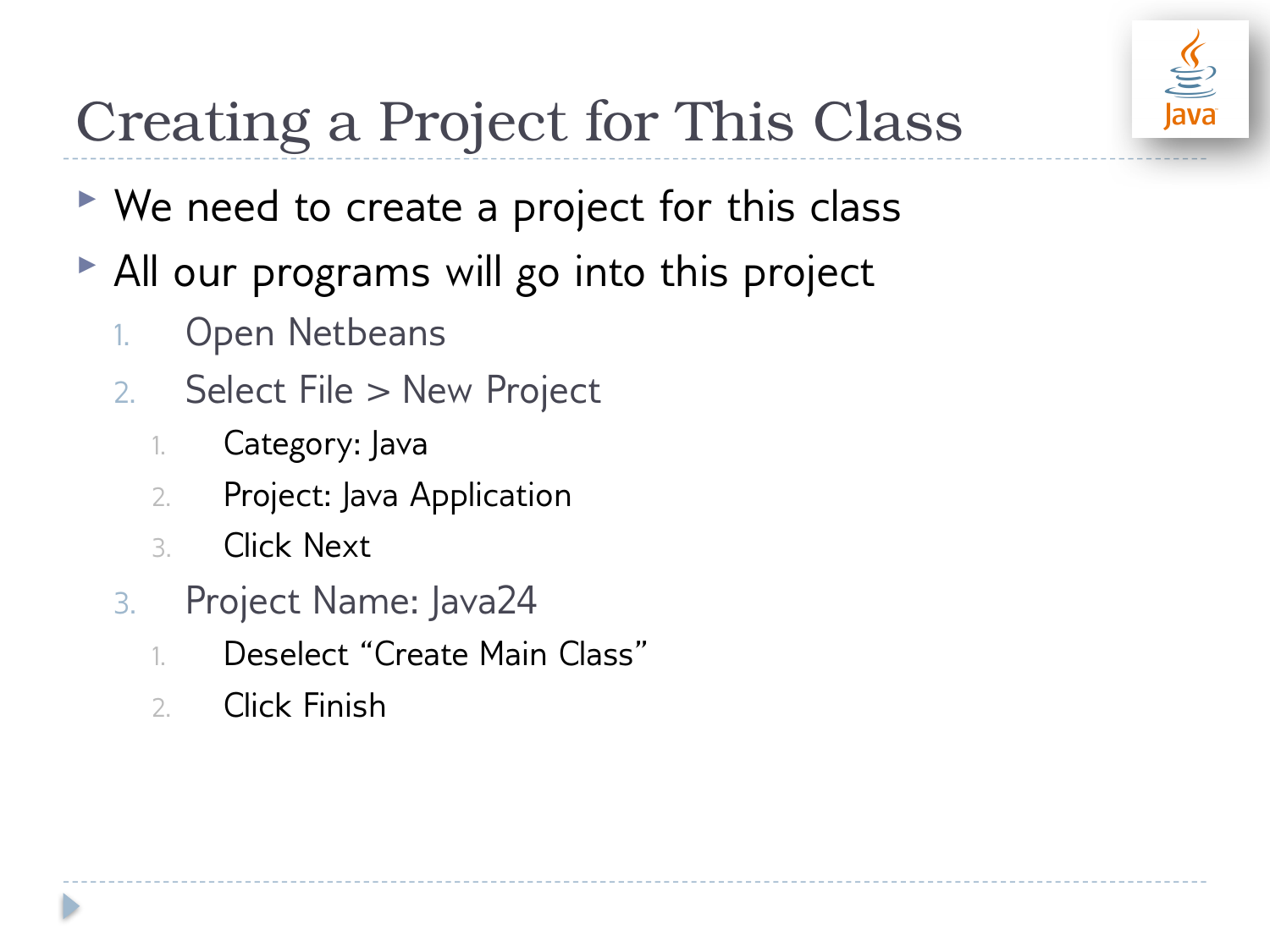

# Creating a Project for This Class
We need to create a project for this class
All our programs will go into this project
Open Netbeans
Select File > New Project
Category: Java
Project: Java Application
Click Next
Project Name: Java24
Deselect “Create Main Class”
Click Finish